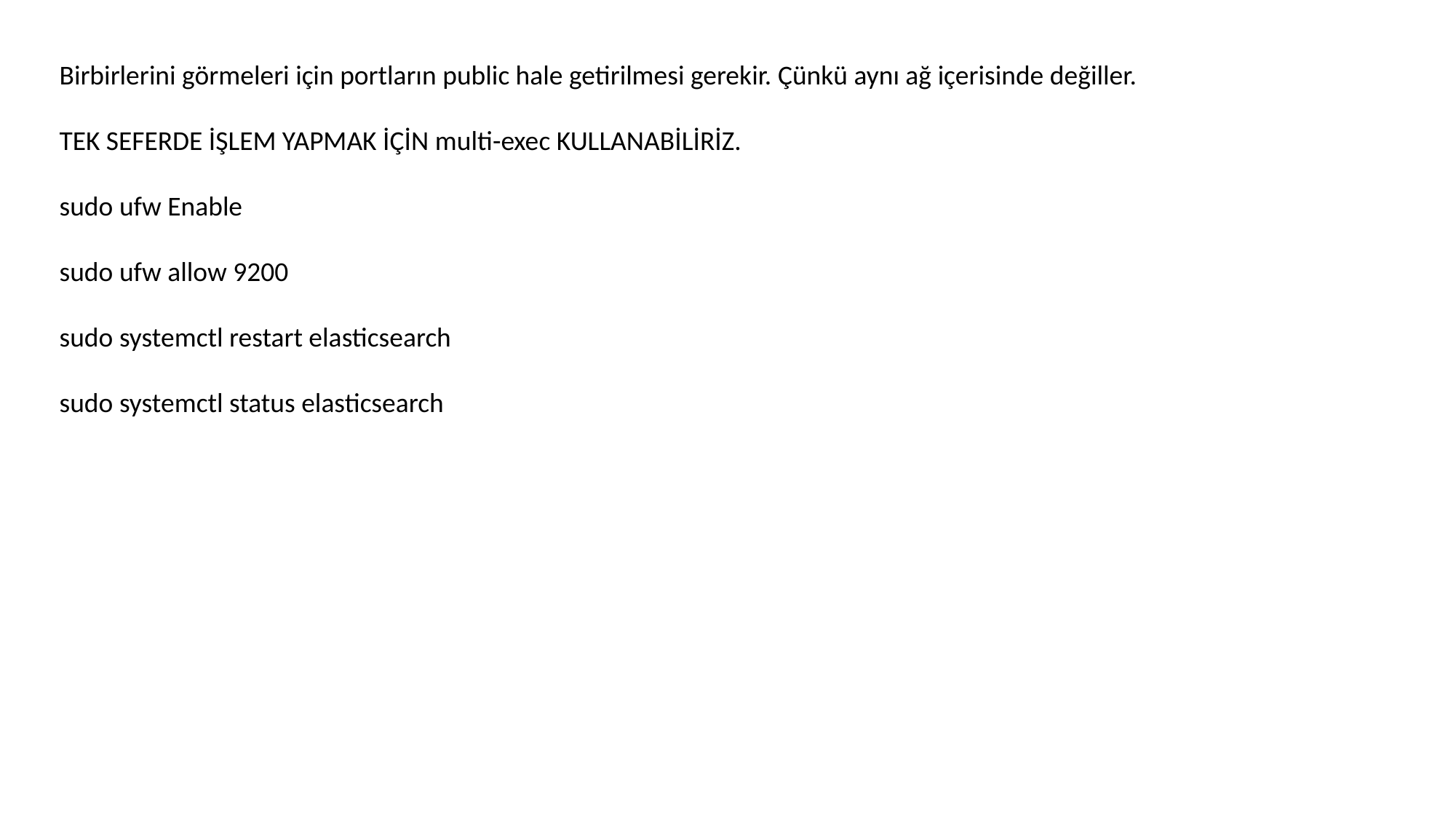

Birbirlerini görmeleri için portların public hale getirilmesi gerekir. Çünkü aynı ağ içerisinde değiller.

TEK SEFERDE İŞLEM YAPMAK İÇİN multi-exec KULLANABİLİRİZ.

sudo ufw Enable

sudo ufw allow 9200

sudo systemctl restart elasticsearch

sudo systemctl status elasticsearch